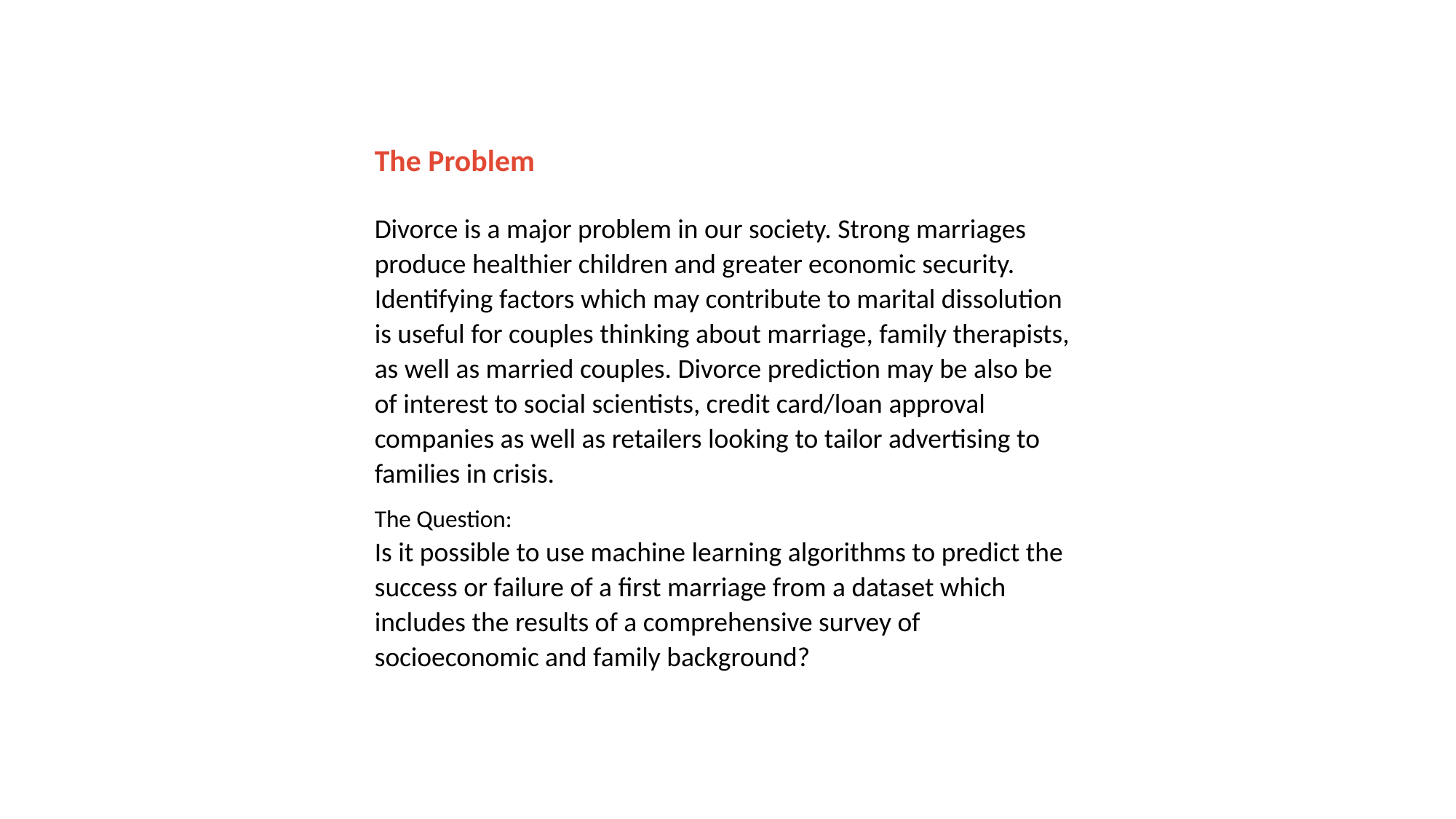

The Problem

Divorce is a major problem in our society. Strong marriages produce healthier children and greater economic security. Identifying factors which may contribute to marital dissolution is useful for couples thinking about marriage, family therapists, as well as married couples. Divorce prediction may be also be of interest to social scientists, credit card/loan approval companies as well as retailers looking to tailor advertising to families in crisis.
The Question:
Is it possible to use machine learning algorithms to predict the success or failure of a first marriage from a dataset which includes the results of a comprehensive survey of socioeconomic and family background?